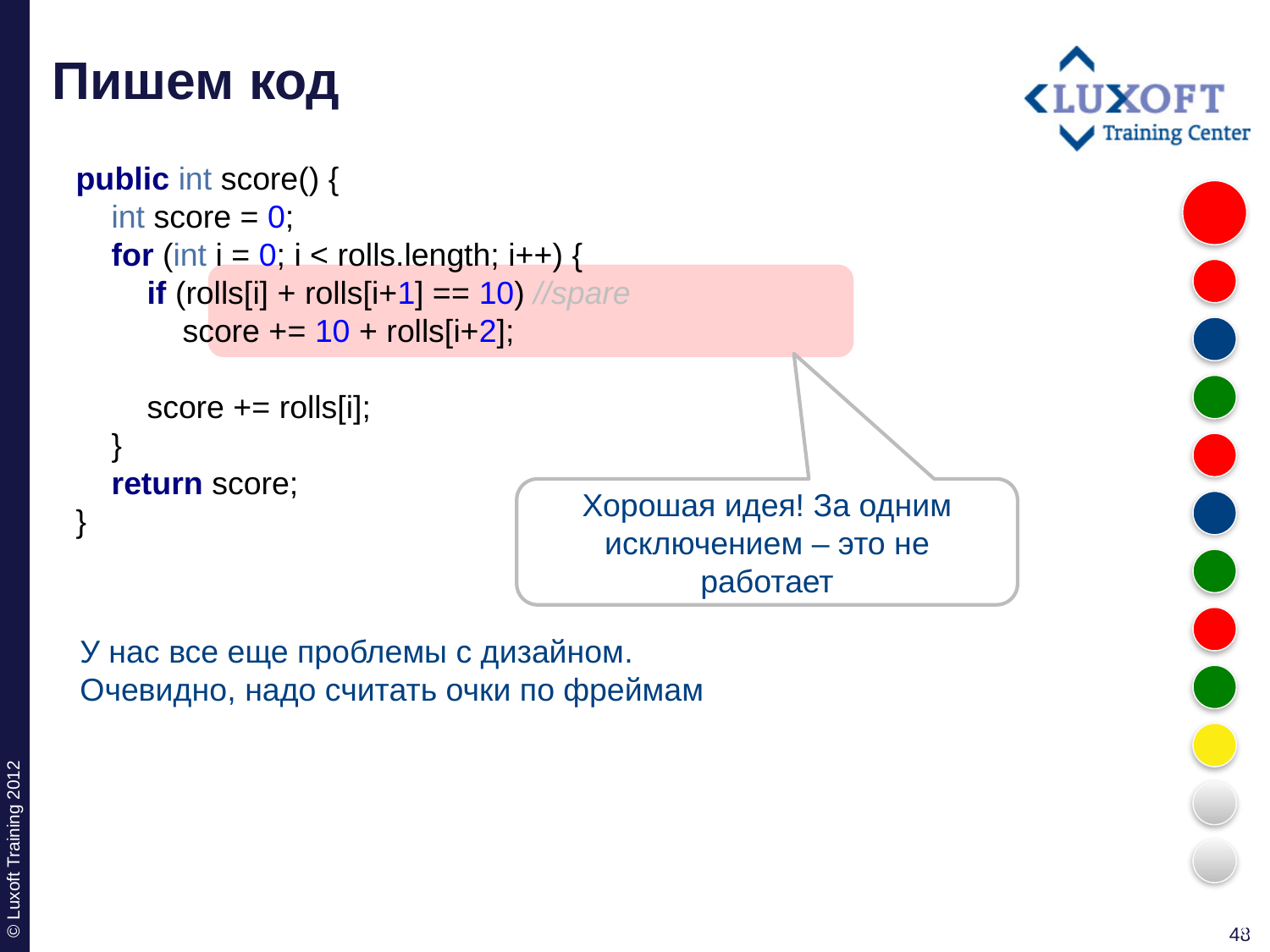

# Пишем код
public int score() {
    int score = 0;
    for (int i = 0; i < rolls.length; i++) {
        if (rolls[i] + rolls[i+1] == 10) //spare
            score += 10 + rolls[i+2];

        score += rolls[i];
    }
    return score;
}

Хорошая идея! За одним исключением – это не работает

У нас все еще проблемы с дизайном.
Очевидно, надо считать очки по фреймам